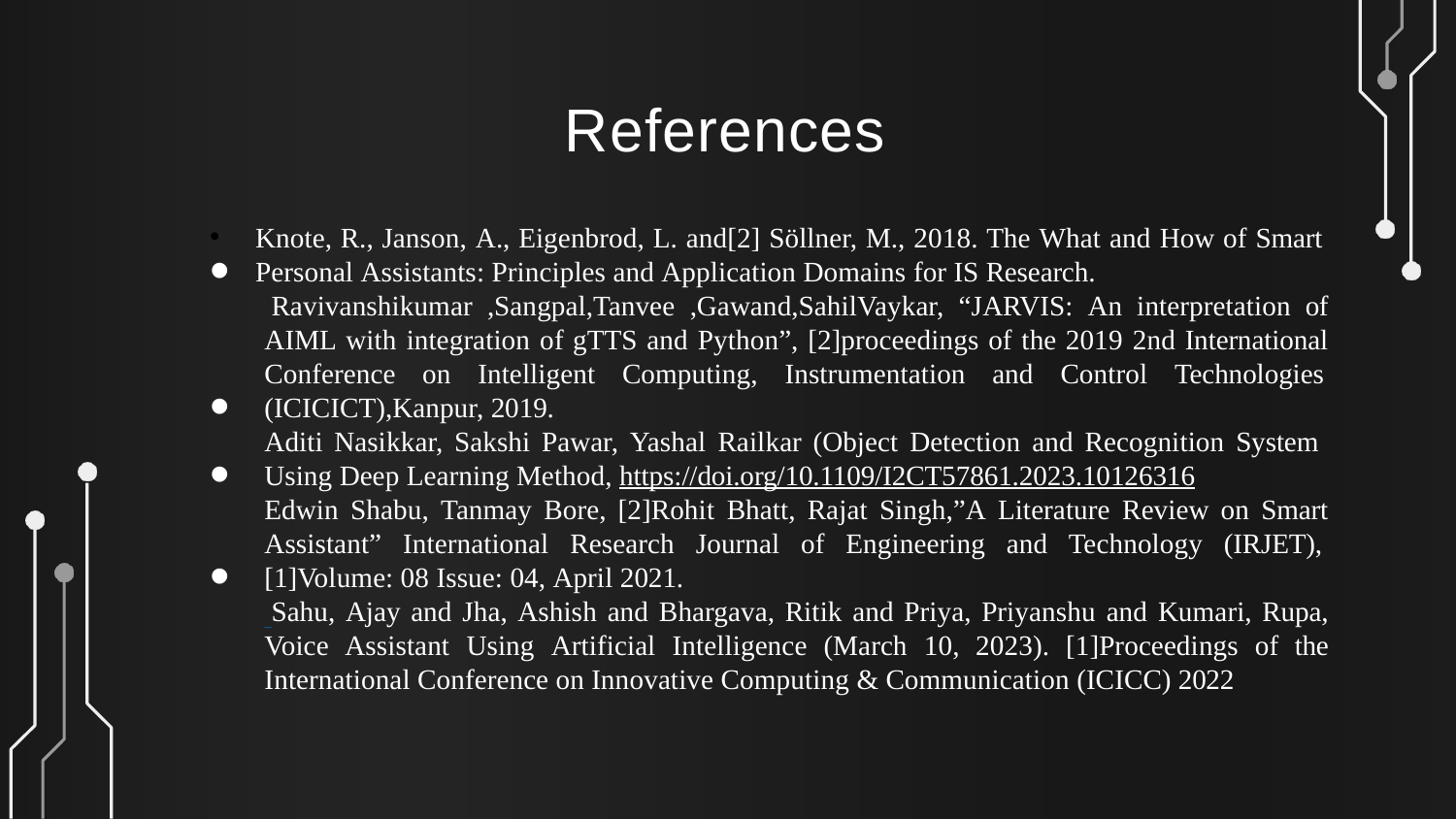

# References
Knote, R., Janson, A., Eigenbrod, L. and[2] Söllner, M., 2018. The What and How of Smart
Personal Assistants: Principles and Application Domains for IS Research.
Ravivanshikumar ,Sangpal,Tanvee ,Gawand,SahilVaykar, “JARVIS: An interpretation of AIML with integration of gTTS and Python”, [2]proceedings of the 2019 2nd International Conference  on  Intelligent  Computing,  Instrumentation  and  Control  Technologies
(ICICICT),Kanpur, 2019.
Aditi Nasikkar, Sakshi Pawar, Yashal Railkar (Object Detection and Recognition System
Using Deep Learning Method, https://doi.org/10.1109/I2CT57861.2023.10126316
Edwin Shabu, Tanmay Bore, [2]Rohit Bhatt, Rajat Singh,”A Literature Review on Smart Assistant”  International  Research  Journal  of  Engineering  and  Technology  (IRJET),
[1]Volume: 08 Issue: 04, April 2021.
Sahu, Ajay and Jha, Ashish and Bhargava, Ritik and Priya, Priyanshu and Kumari, Rupa, Voice Assistant Using Artificial Intelligence (March 10, 2023). [1]Proceedings of the International Conference on Innovative Computing & Communication (ICICC) 2022